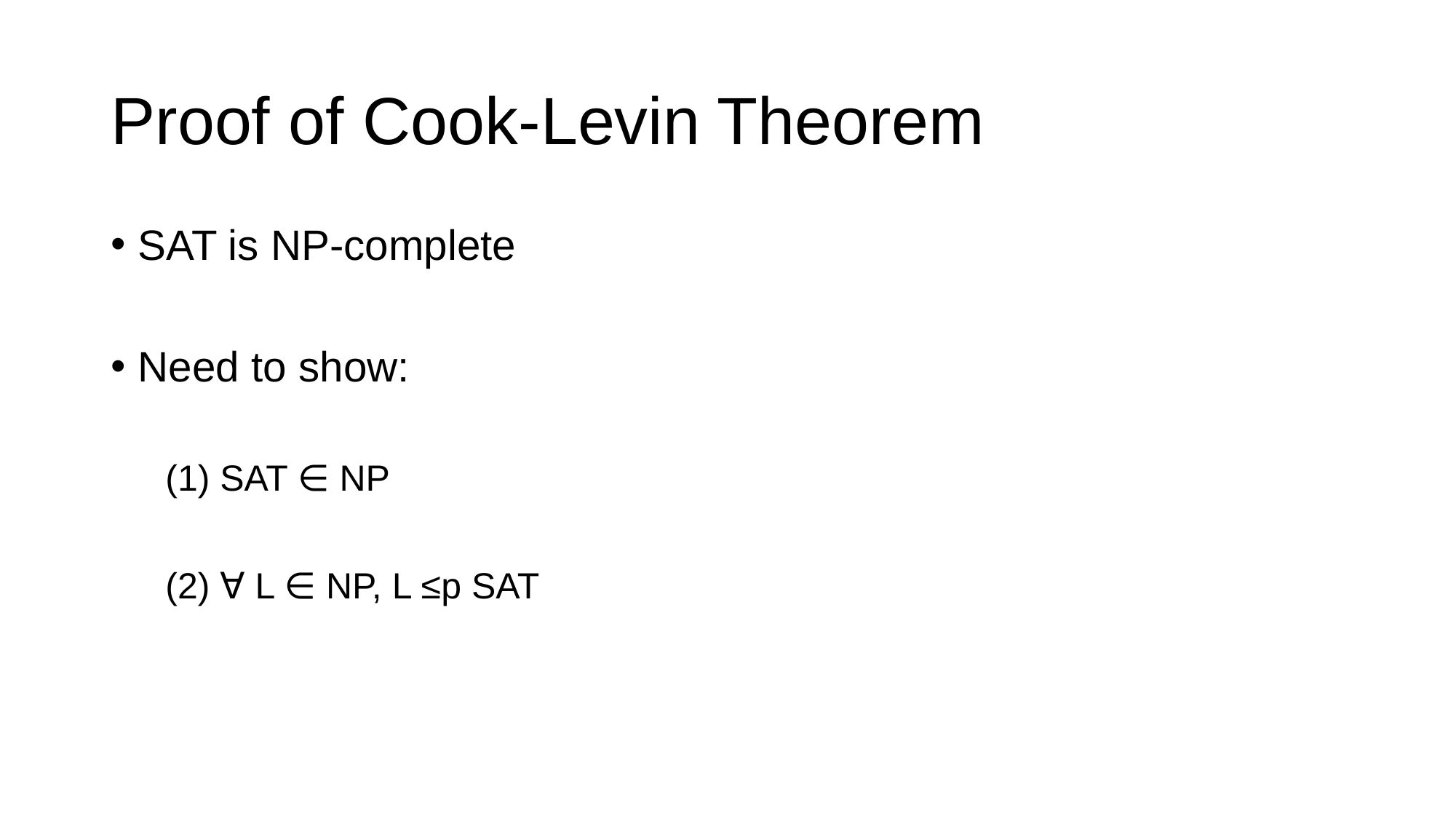

# Proof of Cook-Levin Theorem
SAT is NP-complete

Need to show:

SAT ∈ NP

∀ L ∈ NP, L ≤p SAT